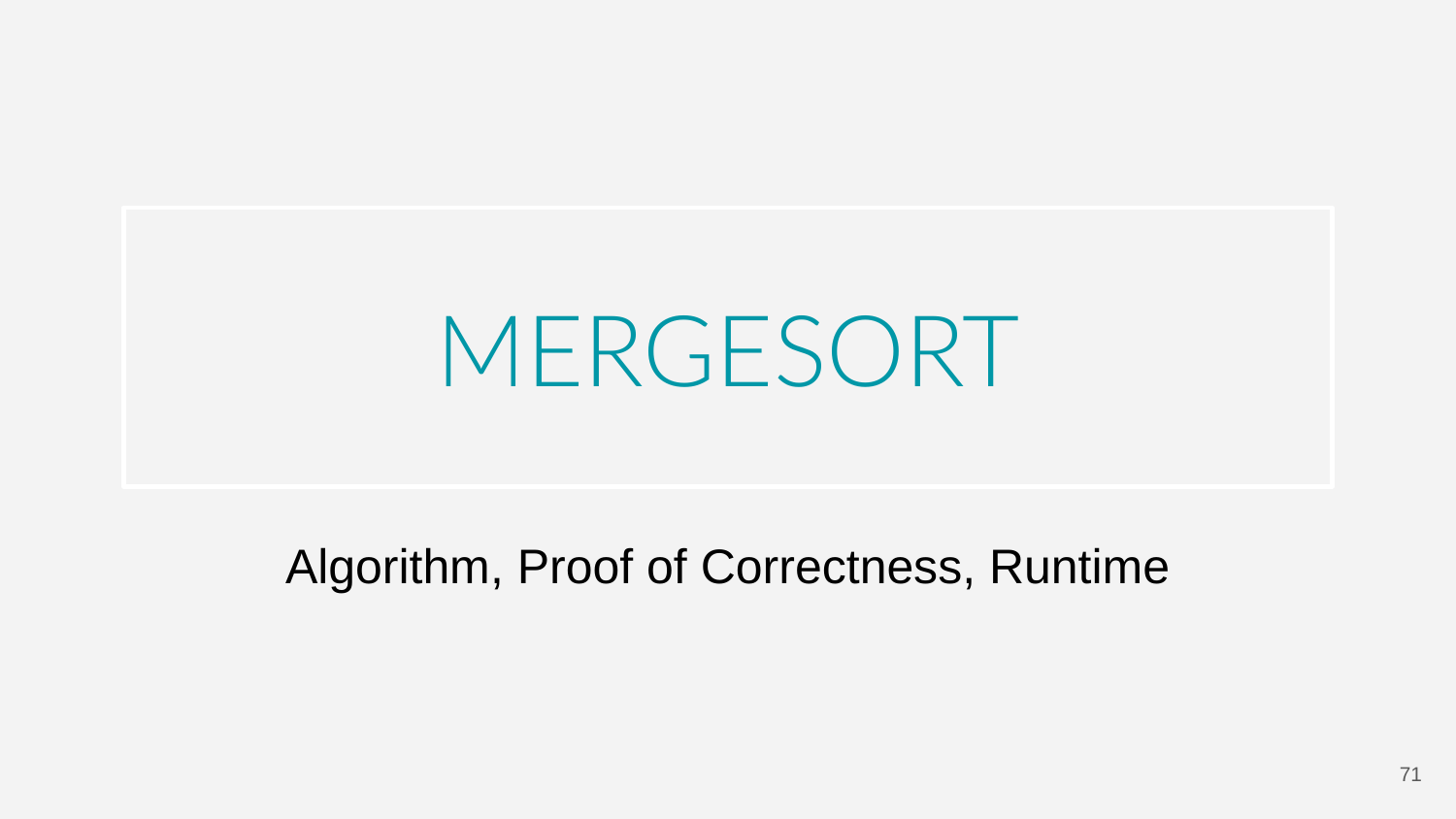

# MERGESORT
Algorithm, Proof of Correctness, Runtime
71